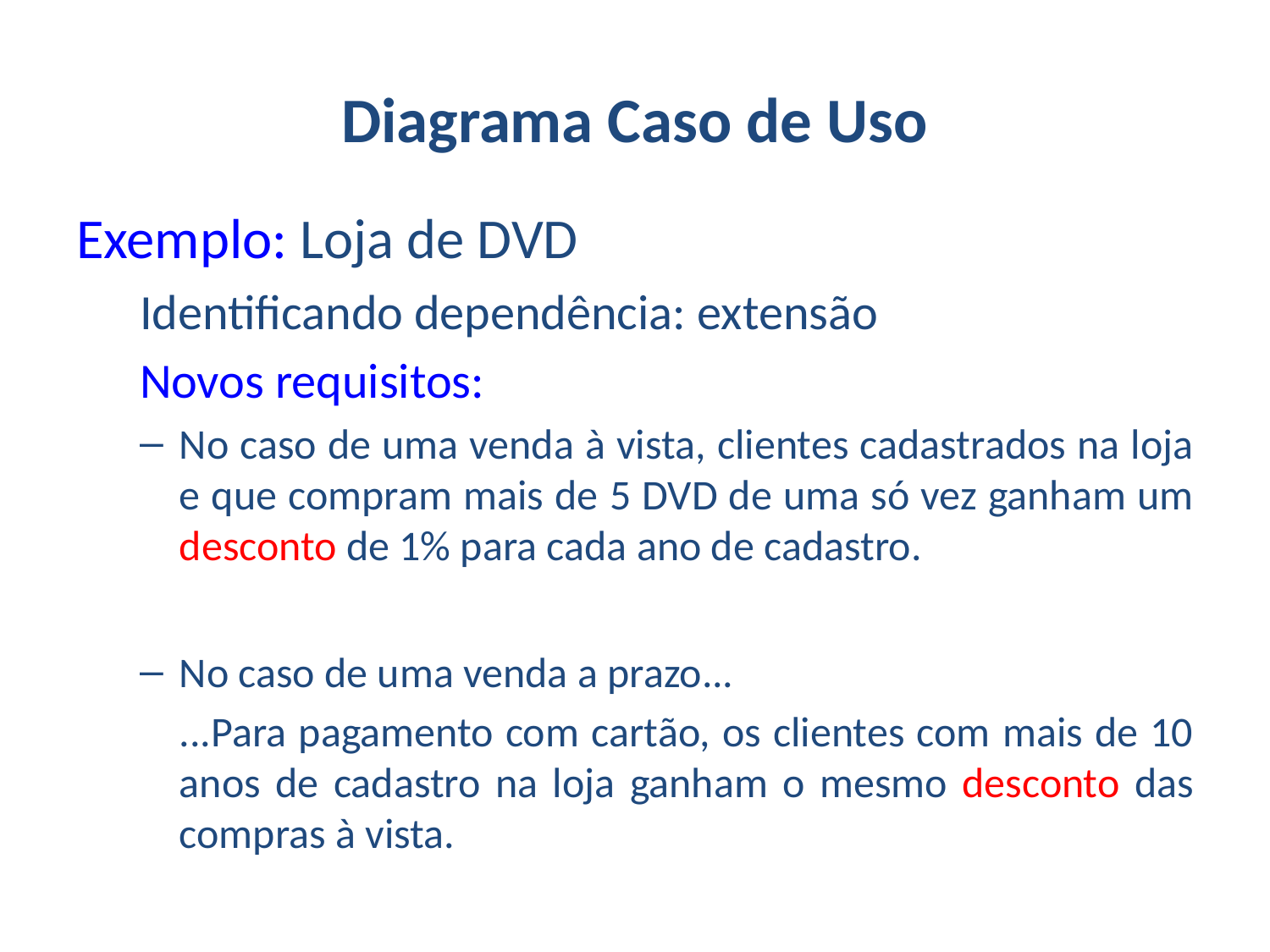

# Diagrama Caso de Uso
Exemplo: Loja de DVD
Identificando dependência: extensão
Novos requisitos:
No caso de uma venda à vista, clientes cadastrados na loja e que compram mais de 5 DVD de uma só vez ganham um desconto de 1% para cada ano de cadastro.

No caso de uma venda a prazo...
	...Para pagamento com cartão, os clientes com mais de 10 anos de cadastro na loja ganham o mesmo desconto das compras à vista.